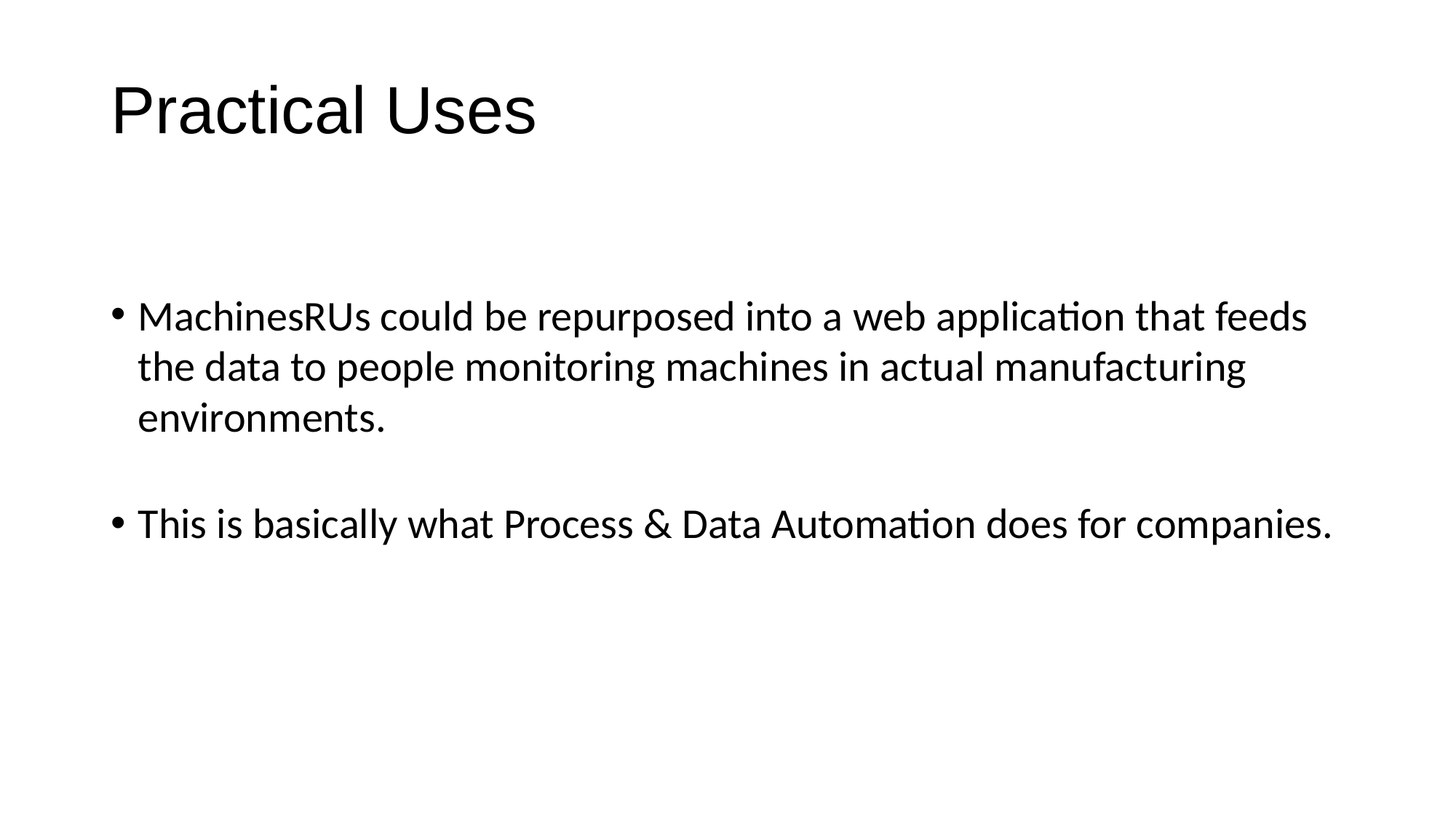

Practical Uses
MachinesRUs could be repurposed into a web application that feeds the data to people monitoring machines in actual manufacturing environments.
This is basically what Process & Data Automation does for companies.